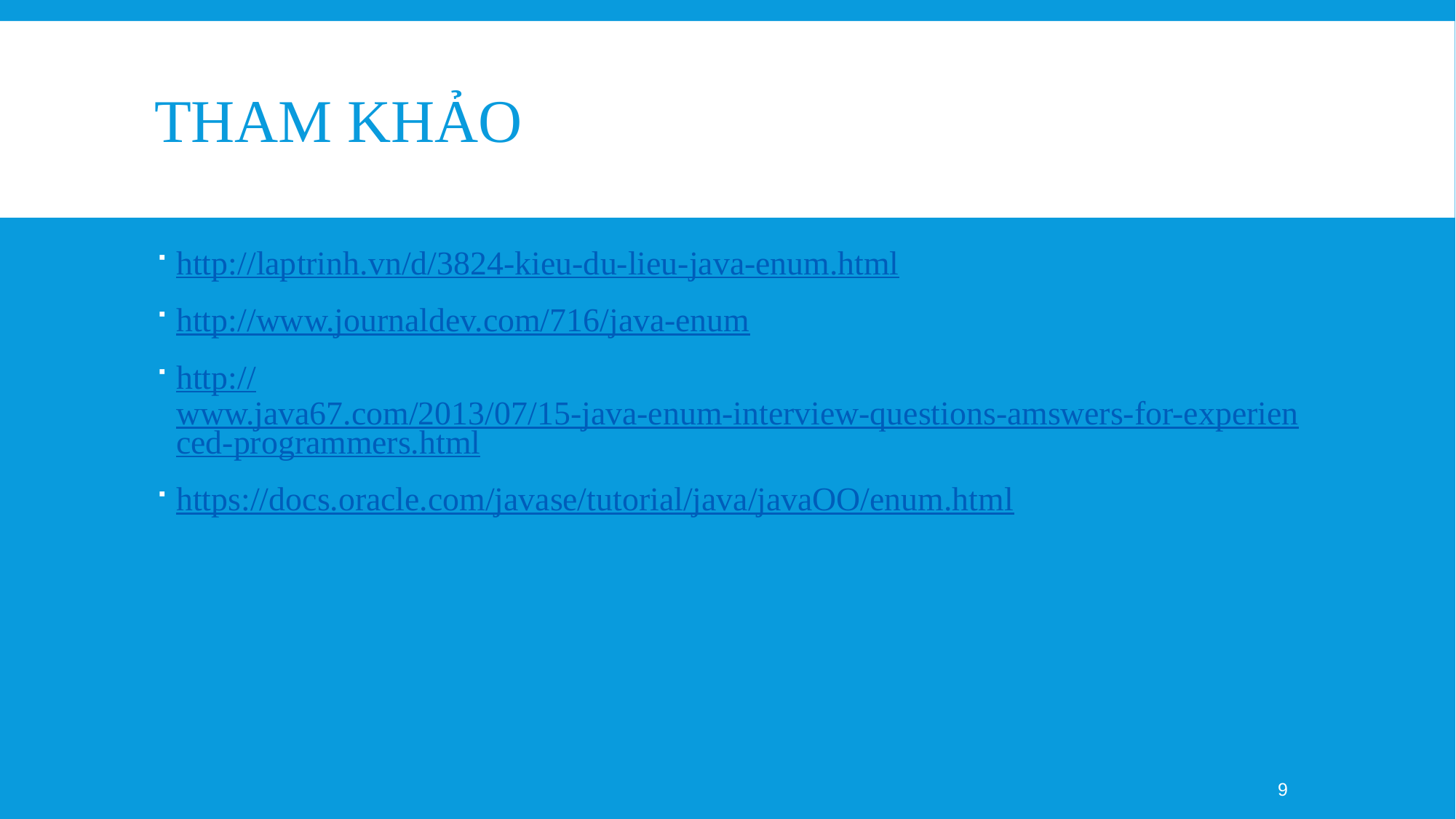

# Tham khảo
http://laptrinh.vn/d/3824-kieu-du-lieu-java-enum.html
http://www.journaldev.com/716/java-enum
http://www.java67.com/2013/07/15-java-enum-interview-questions-amswers-for-experienced-programmers.html
https://docs.oracle.com/javase/tutorial/java/javaOO/enum.html

9